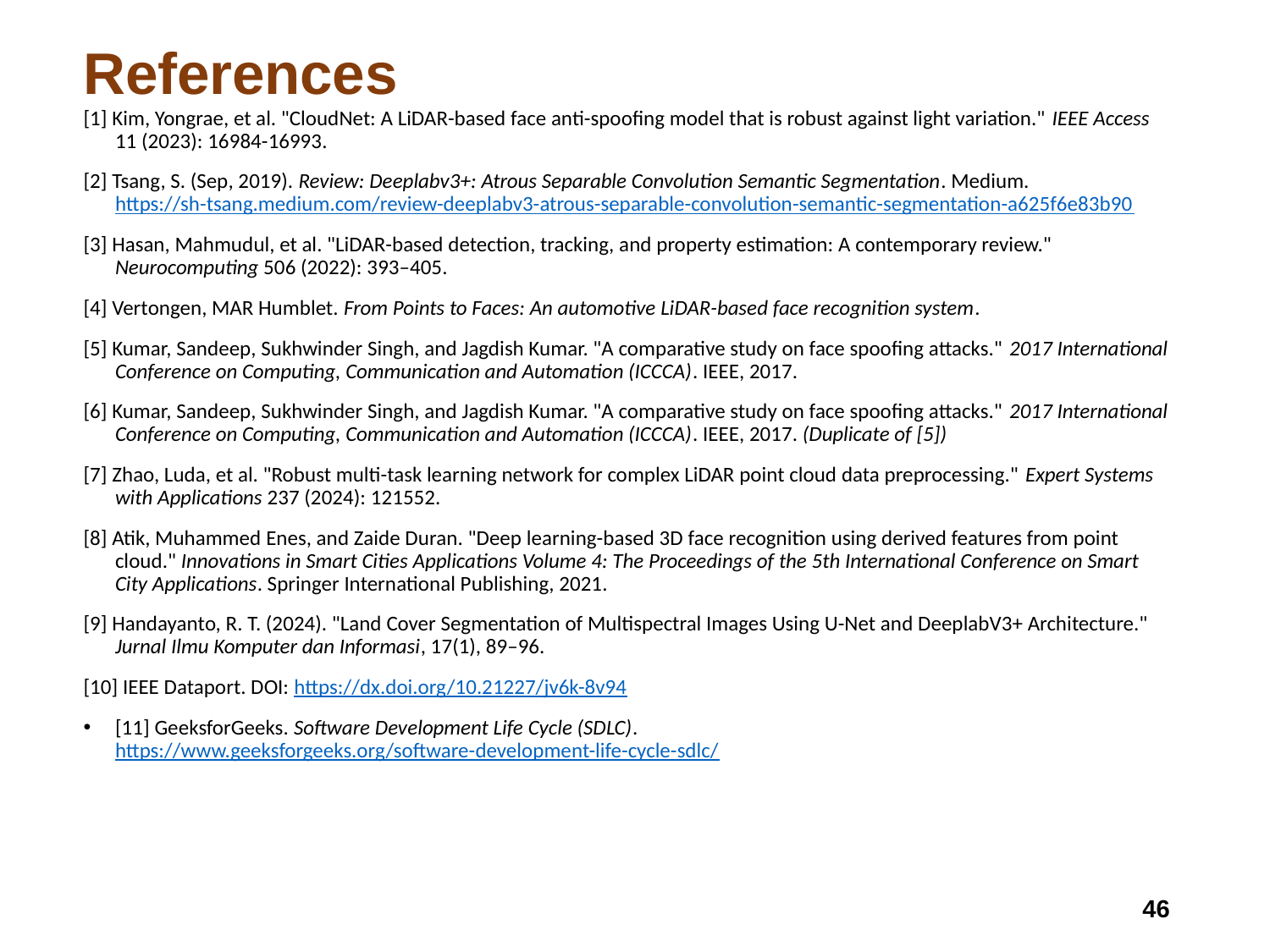

# References
[1] Kim, Yongrae, et al. "CloudNet: A LiDAR-based face anti-spoofing model that is robust against light variation." IEEE Access 11 (2023): 16984-16993.
[2] Tsang, S. (Sep, 2019). Review: Deeplabv3+: Atrous Separable Convolution Semantic Segmentation. Medium. https://sh-tsang.medium.com/review-deeplabv3-atrous-separable-convolution-semantic-segmentation-a625f6e83b90
[3] Hasan, Mahmudul, et al. "LiDAR-based detection, tracking, and property estimation: A contemporary review." Neurocomputing 506 (2022): 393–405.
[4] Vertongen, MAR Humblet. From Points to Faces: An automotive LiDAR-based face recognition system.
[5] Kumar, Sandeep, Sukhwinder Singh, and Jagdish Kumar. "A comparative study on face spoofing attacks." 2017 International Conference on Computing, Communication and Automation (ICCCA). IEEE, 2017.
[6] Kumar, Sandeep, Sukhwinder Singh, and Jagdish Kumar. "A comparative study on face spoofing attacks." 2017 International Conference on Computing, Communication and Automation (ICCCA). IEEE, 2017. (Duplicate of [5])
[7] Zhao, Luda, et al. "Robust multi-task learning network for complex LiDAR point cloud data preprocessing." Expert Systems with Applications 237 (2024): 121552.
[8] Atik, Muhammed Enes, and Zaide Duran. "Deep learning-based 3D face recognition using derived features from point cloud." Innovations in Smart Cities Applications Volume 4: The Proceedings of the 5th International Conference on Smart City Applications. Springer International Publishing, 2021.
[9] Handayanto, R. T. (2024). "Land Cover Segmentation of Multispectral Images Using U-Net and DeeplabV3+ Architecture." Jurnal Ilmu Komputer dan Informasi, 17(1), 89–96.
[10] IEEE Dataport. DOI: https://dx.doi.org/10.21227/jv6k-8v94
[11] GeeksforGeeks. Software Development Life Cycle (SDLC). https://www.geeksforgeeks.org/software-development-life-cycle-sdlc/
46